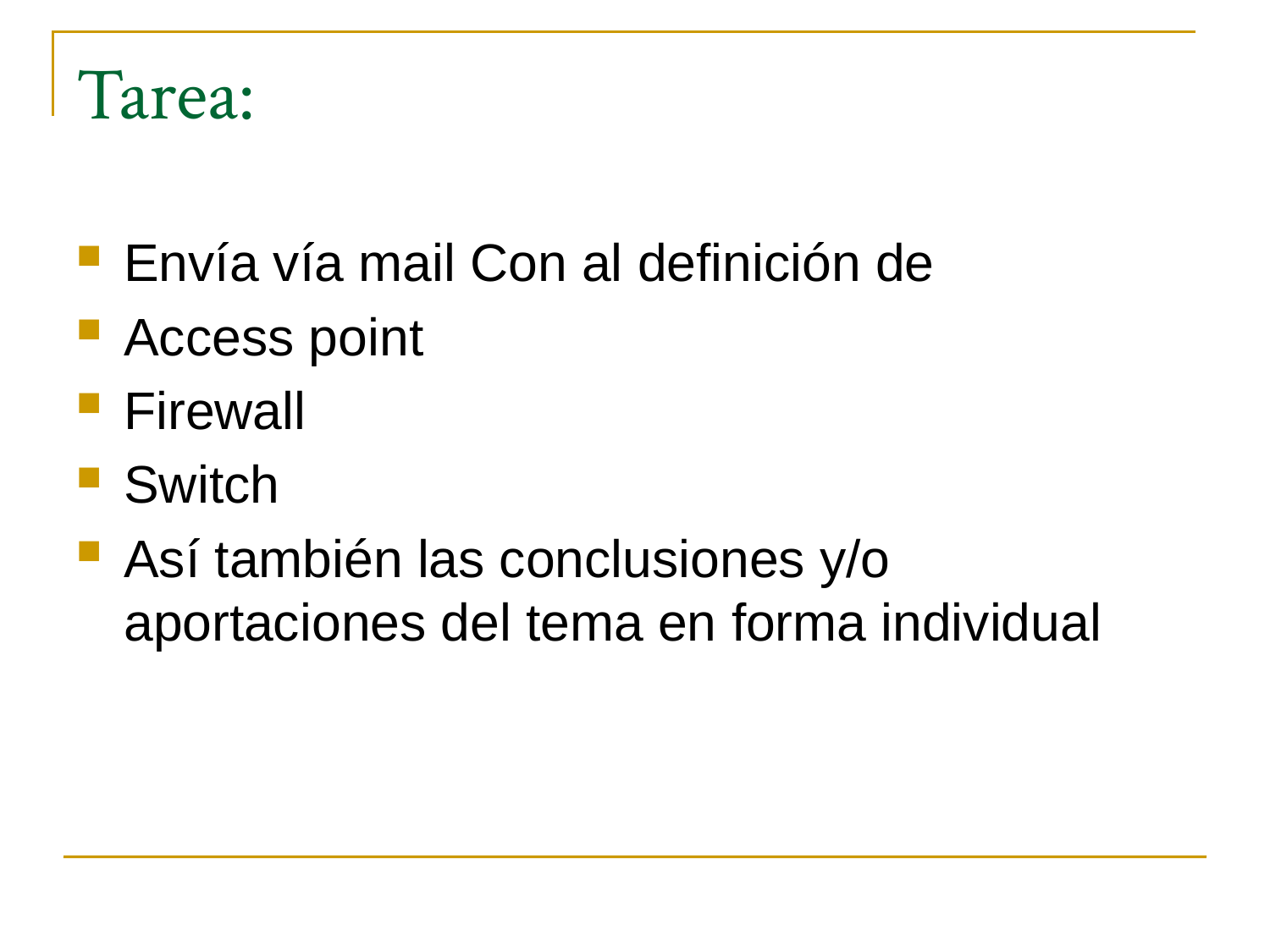

# Tarea:
Envía vía mail Con al definición de
Access point
Firewall
Switch
Así también las conclusiones y/o aportaciones del tema en forma individual